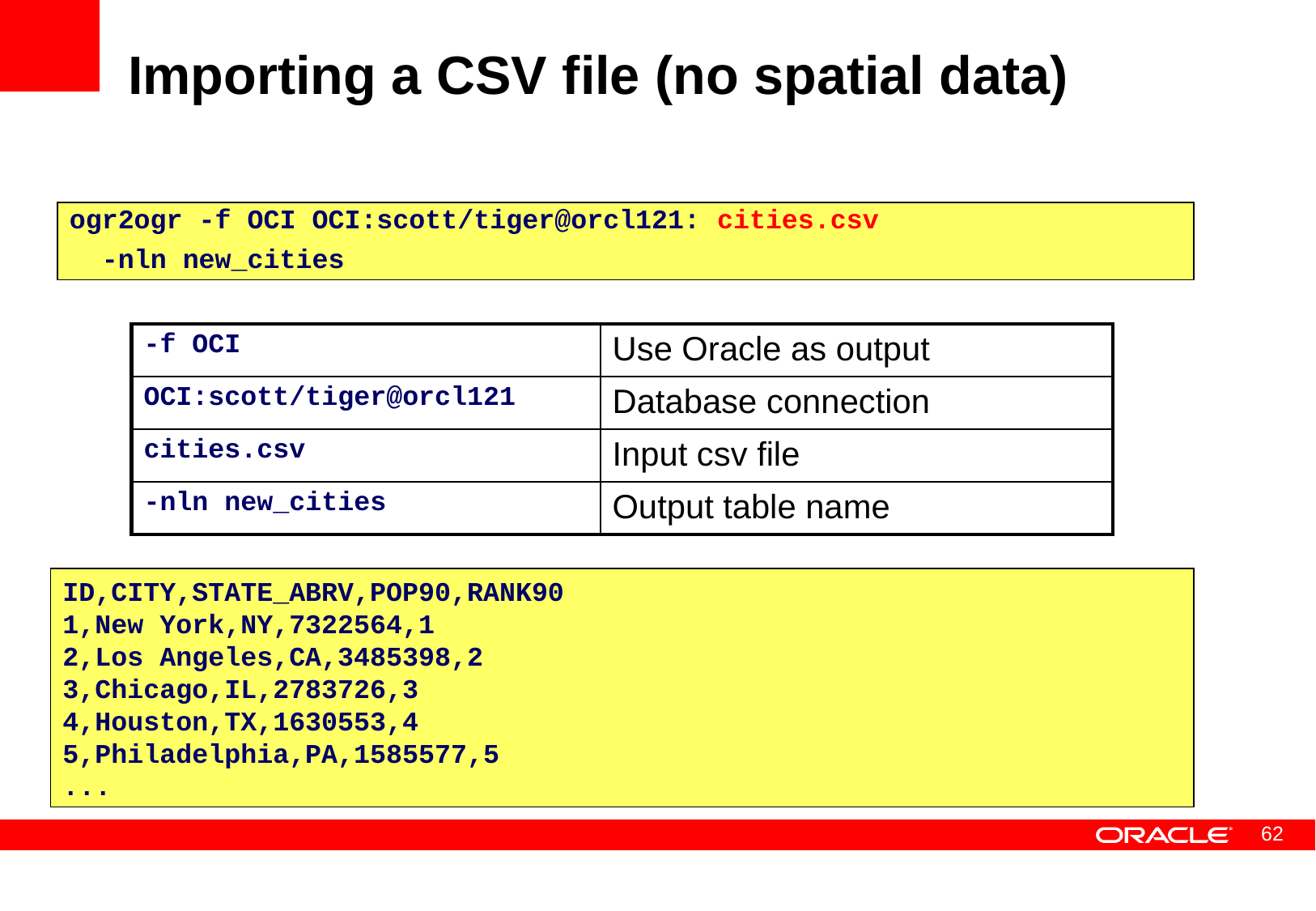

# Importing a CSV file (no spatial data)
ogr2ogr -f OCI OCI:scott/tiger@orcl121: cities.csv
  -nln new_cities
| -f OCI | Use Oracle as output |
| --- | --- |
| OCI:scott/tiger@orcl121 | Database connection |
| cities.csv | Input csv file |
| -nln new\_cities | Output table name |
ID,CITY,STATE_ABRV,POP90,RANK90
1,New York,NY,7322564,1
2,Los Angeles,CA,3485398,2
3,Chicago,IL,2783726,3
4,Houston,TX,1630553,4
5,Philadelphia,PA,1585577,5
...